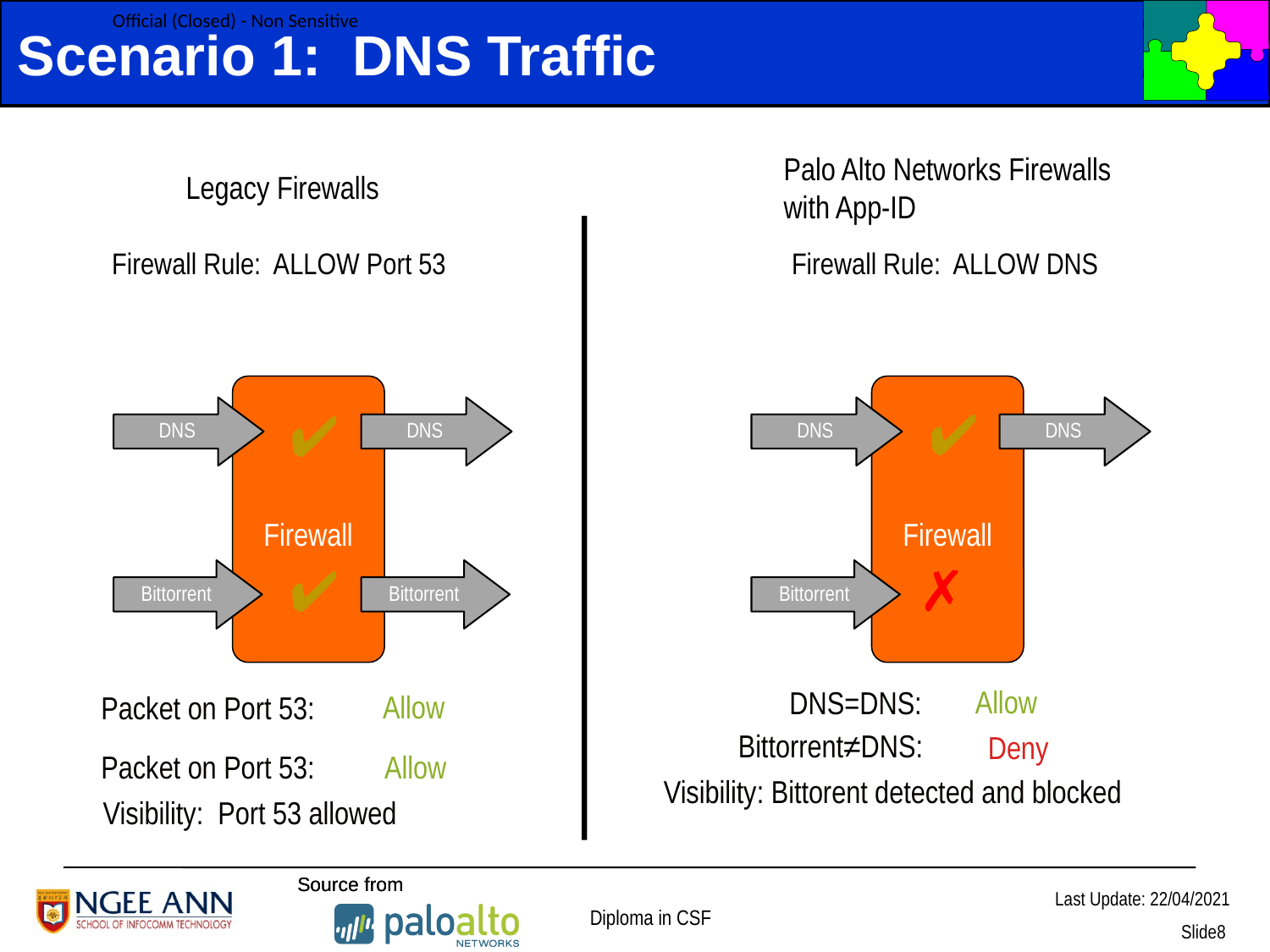

# Scenario 1:  DNS Traffic
Palo Alto Networks Firewalls
with App-ID
Legacy Firewalls

Firewall Rule:  ALLOW Port 53
Firewall Rule:  ALLOW DNS

Firewall

Firewall
✔
✔
DNS
DNS
DNS
DNS
✔
✗
Bittorrent
Bittorrent
Bittorrent
Allow
DNS=DNS:
Packet on Port 53:
Allow
Bittorrent≠DNS:
Deny
Packet on Port 53:
Allow
Visibility: Bittorent detected and blocked
Visibility:  Port 53 allowed